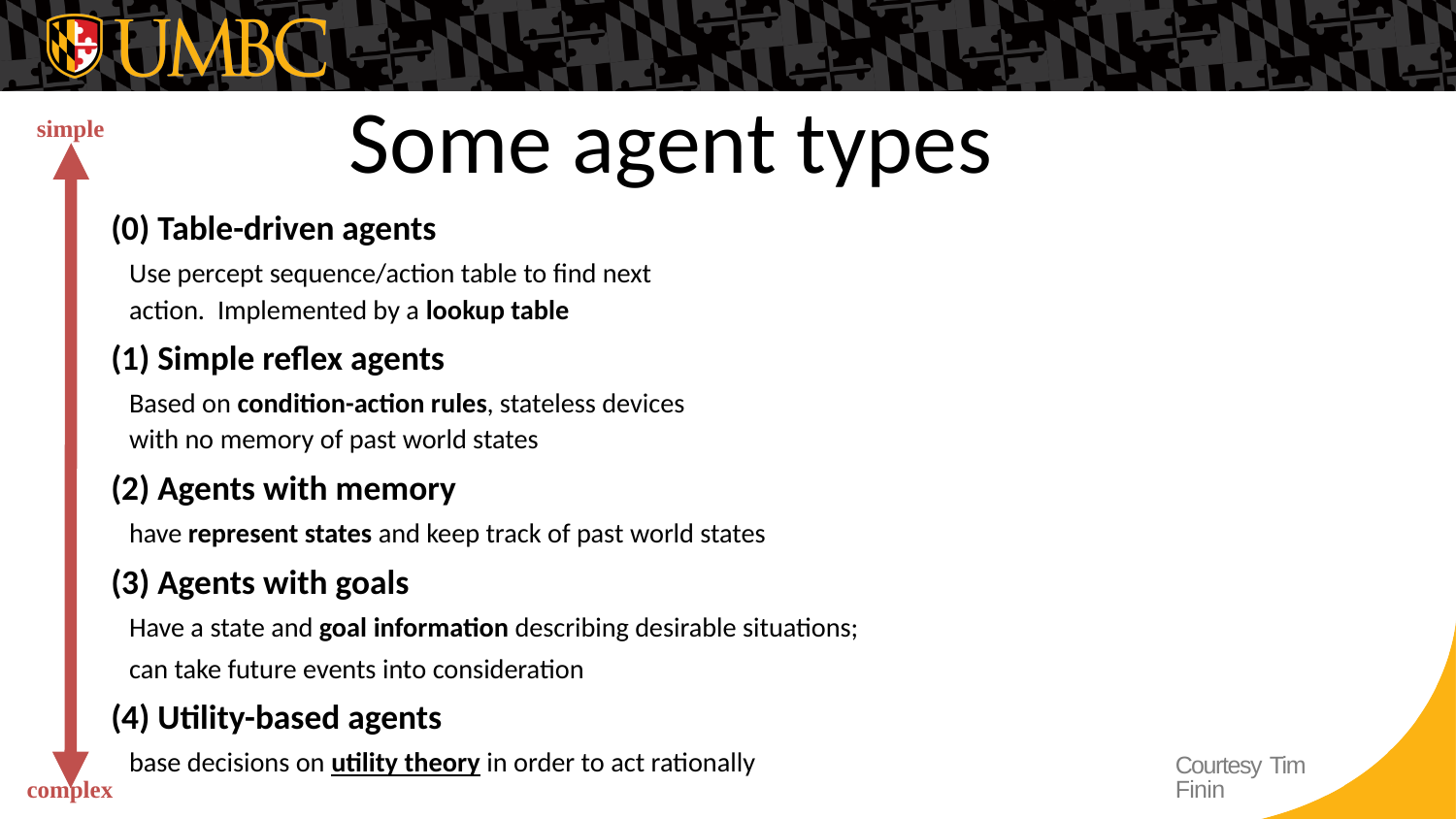

# Some agent types
simple

(0) Table-driven agents
Use percept sequence/action table to find next
action.  Implemented by a lookup table
(1) Simple reflex agents
Based on condition-action rules, stateless devices
with no memory of past world states
(2) Agents with memory
have represent states and keep track of past world states
(3) Agents with goals
Have a state and goal information describing desirable situations;
can take future events into consideration
(4) Utility-based agents
base decisions on utility theory in order to act rationally
Courtesy Tim Finin
complex